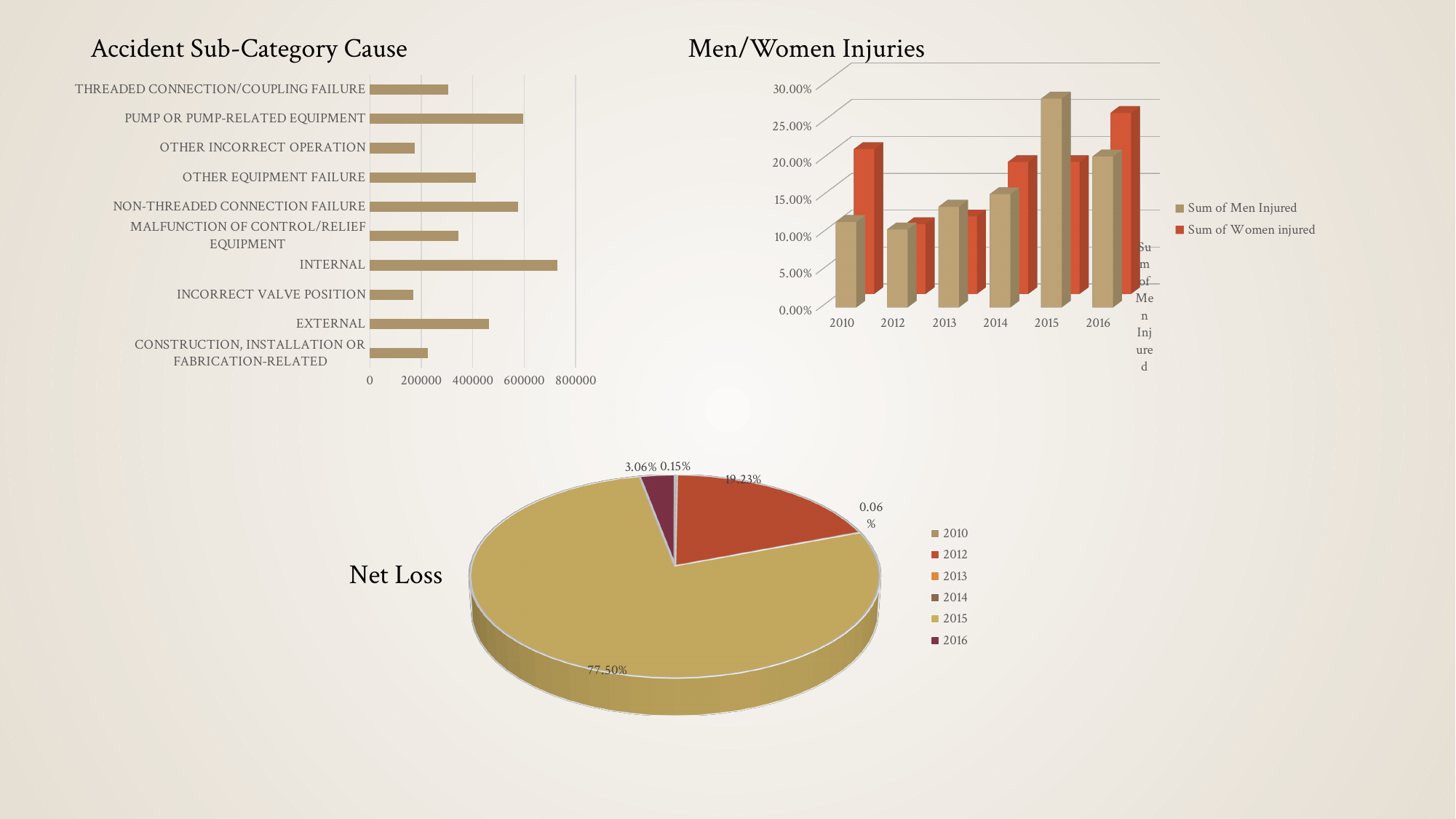

Accident Sub-Category Cause
Men/Women Injuries

[unsupported chart]

### Chart

| Category | Total |
|---|---|
| CONSTRUCTION, INSTALLATION OR FABRICATION-RELATED | 225430.0 |
| EXTERNAL | 463033.0 |
| INCORRECT VALVE POSITION | 169117.0 |
| INTERNAL | 728726.0 |
| MALFUNCTION OF CONTROL/RELIEF EQUIPMENT | 344289.0 |
| NON-THREADED CONNECTION FAILURE | 575827.0 |
| OTHER EQUIPMENT FAILURE | 410696.0 |
| OTHER INCORRECT OPERATION | 173163.0 |
| PUMP OR PUMP-RELATED EQUIPMENT | 595849.0 |
| THREADED CONNECTION/COUPLING FAILURE | 303998.0 |

[unsupported chart]

Net Loss